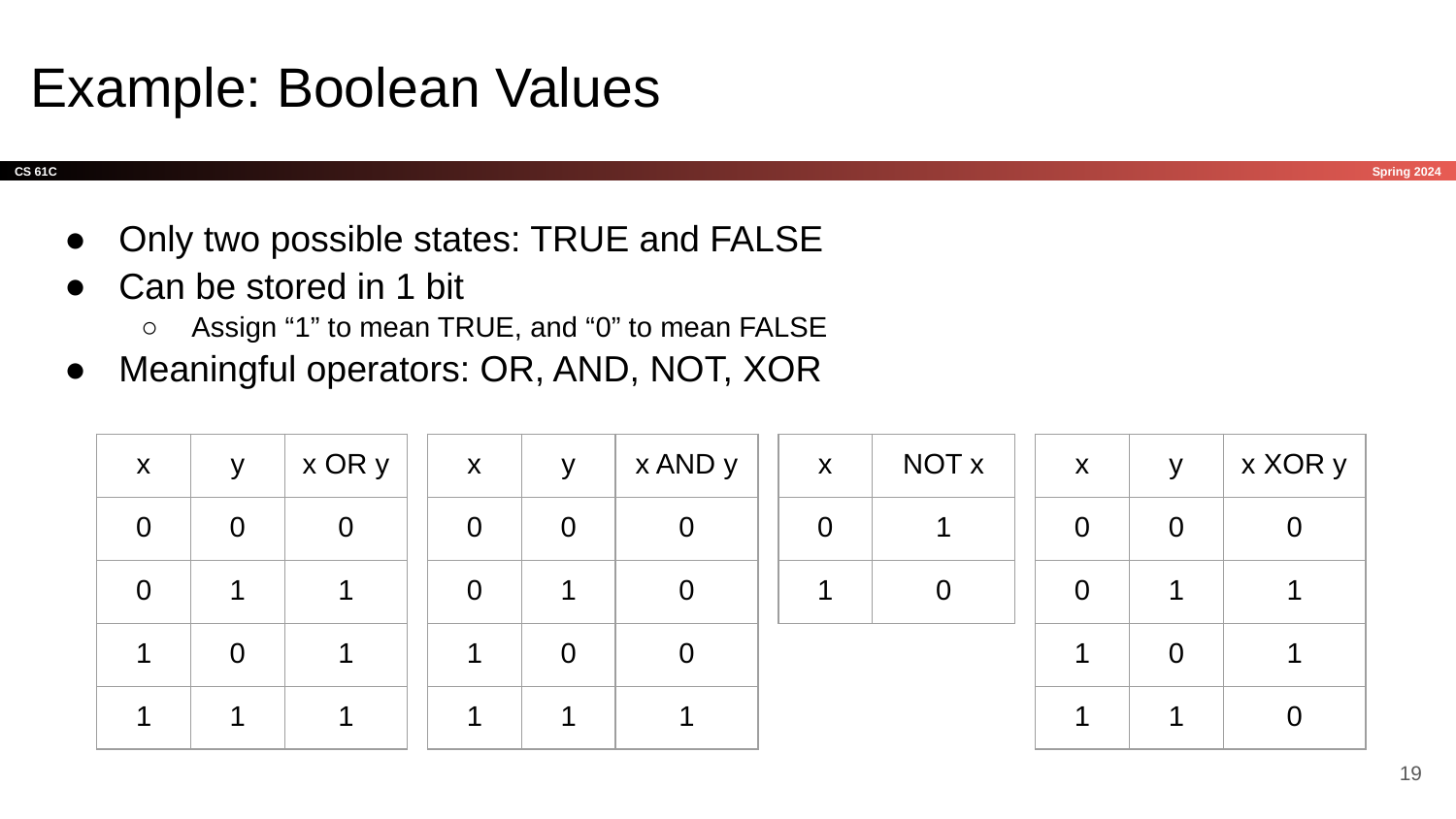

# Example: Boolean Values
Only two possible states: TRUE and FALSE
Can be stored in 1 bit
Assign “1” to mean TRUE, and “0” to mean FALSE
Meaningful operators: OR, AND, NOT, XOR
| x | y | x OR y |
| --- | --- | --- |
| 0 | 0 | 0 |
| 0 | 1 | 1 |
| 1 | 0 | 1 |
| 1 | 1 | 1 |
| x | y | x AND y |
| --- | --- | --- |
| 0 | 0 | 0 |
| 0 | 1 | 0 |
| 1 | 0 | 0 |
| 1 | 1 | 1 |
| x | NOT x |
| --- | --- |
| 0 | 1 |
| 1 | 0 |
| x | y | x XOR y |
| --- | --- | --- |
| 0 | 0 | 0 |
| 0 | 1 | 1 |
| 1 | 0 | 1 |
| 1 | 1 | 0 |
19